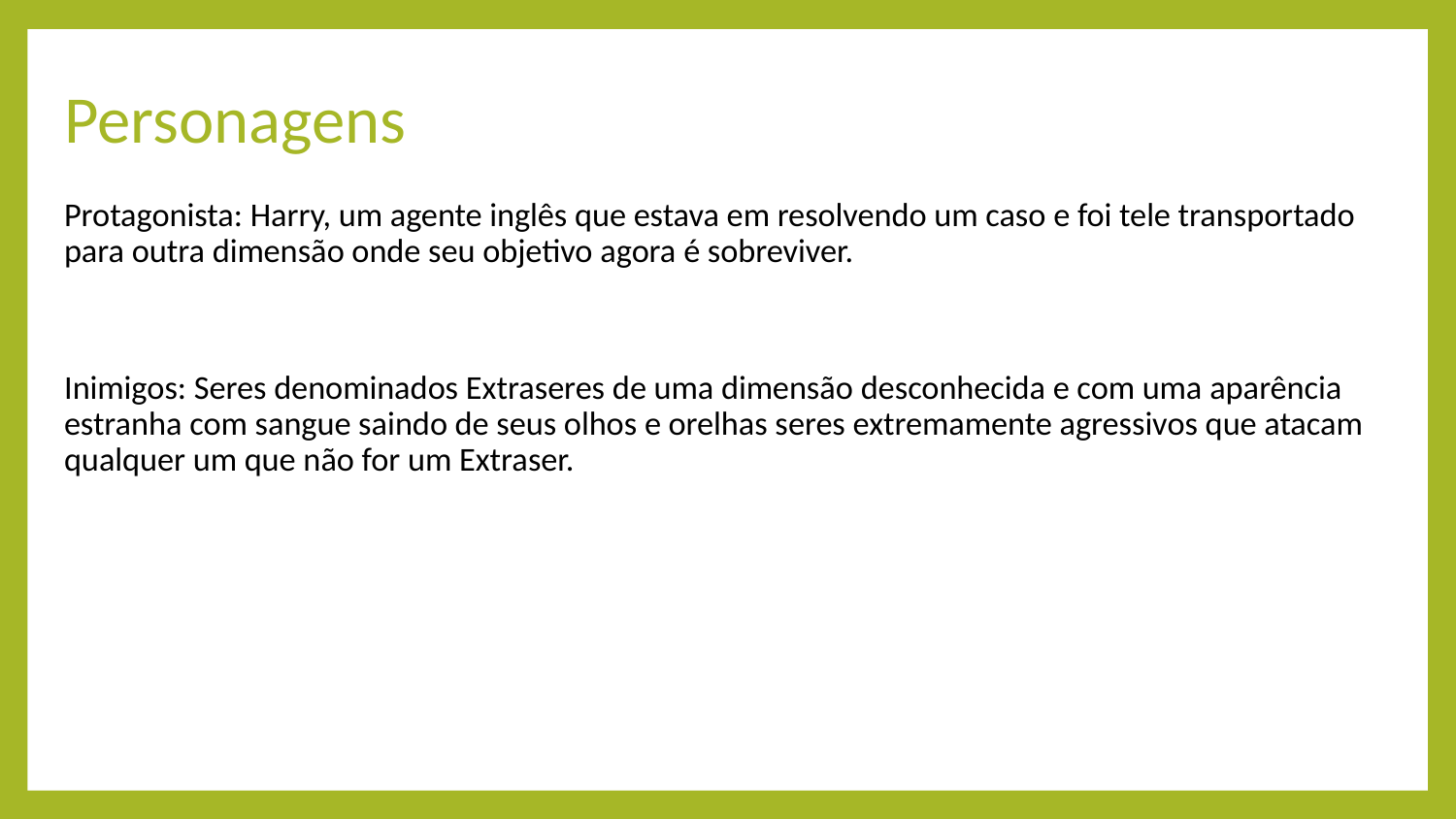

# Personagens
Protagonista: Harry, um agente inglês que estava em resolvendo um caso e foi tele transportado para outra dimensão onde seu objetivo agora é sobreviver.

Inimigos: Seres denominados Extraseres de uma dimensão desconhecida e com uma aparência estranha com sangue saindo de seus olhos e orelhas seres extremamente agressivos que atacam qualquer um que não for um Extraser.